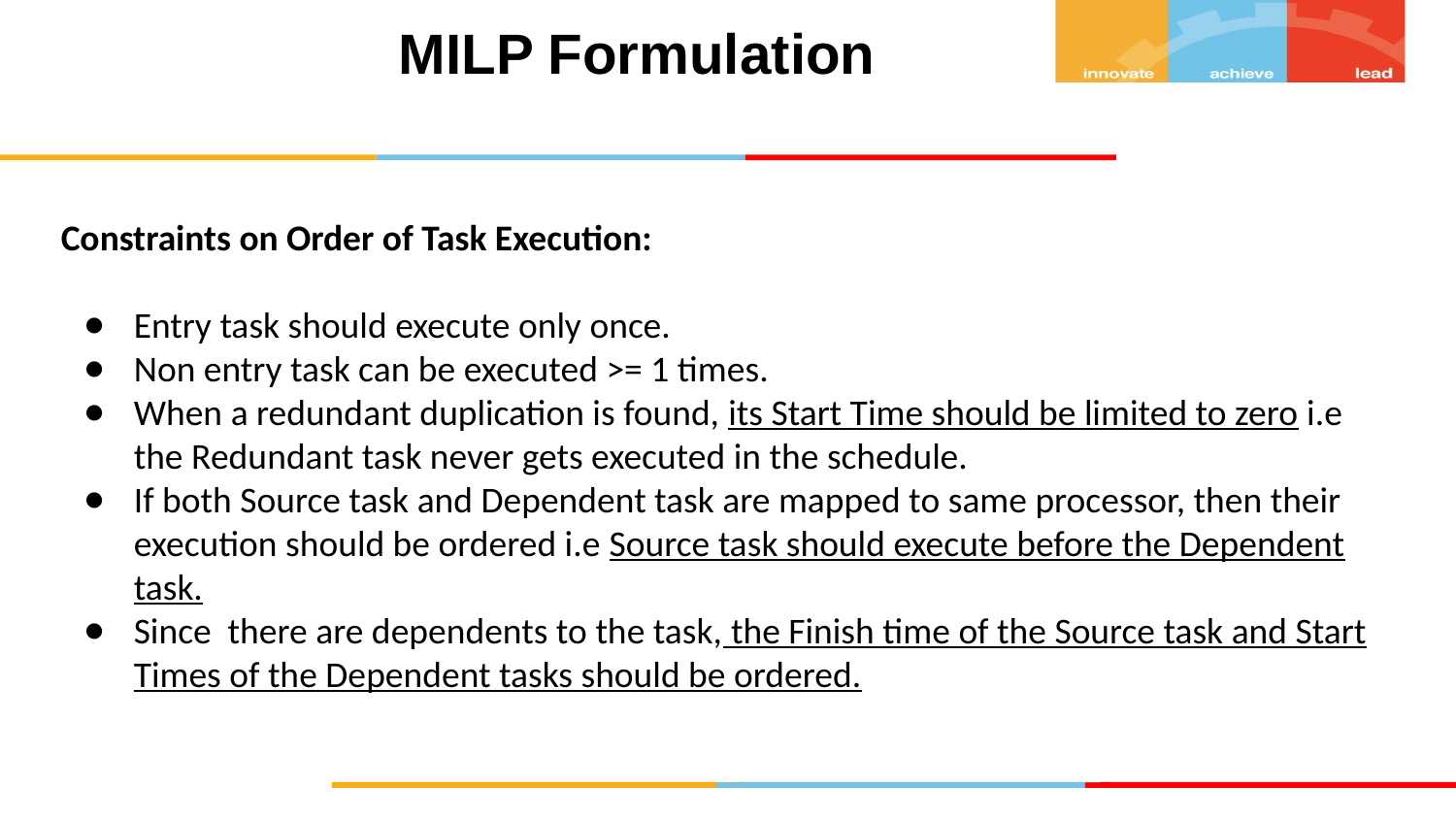

# MILP Formulation

Constraints on Order of Task Execution:

Entry task should execute only once.
Non entry task can be executed >= 1 times.
When a redundant duplication is found, its Start Time should be limited to zero i.e  the Redundant task never gets executed in the schedule.
If both Source task and Dependent task are mapped to same processor, then their execution should be ordered i.e Source task should execute before the Dependent task.
Since  there are dependents to the task, the Finish time of the Source task and Start Times of the Dependent tasks should be ordered.